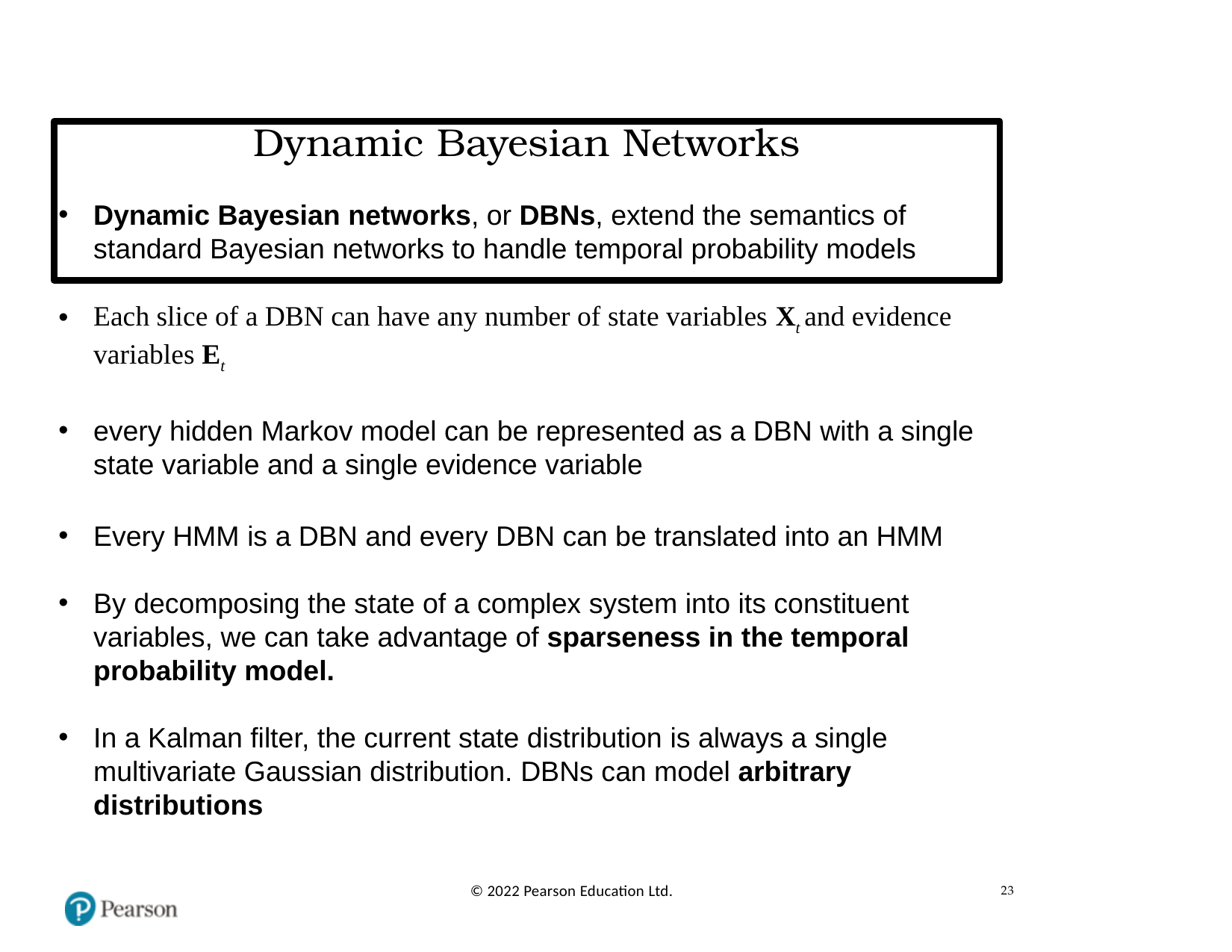

# Dynamic Bayesian Networks
Dynamic Bayesian networks, or DBNs, extend the semantics of standard Bayesian networks to handle temporal probability models

Each slice of a DBN can have any number of state variables Xt and evidence variables Et

every hidden Markov model can be represented as a DBN with a single state variable and a single evidence variable

Every HMM is a DBN and every DBN can be translated into an HMM

By decomposing the state of a complex system into its constituent variables, we can take advantage of sparseness in the temporal probability model.

In a Kalman filter, the current state distribution is always a single multivariate Gaussian distribution. DBNs can model arbitrary distributions

23